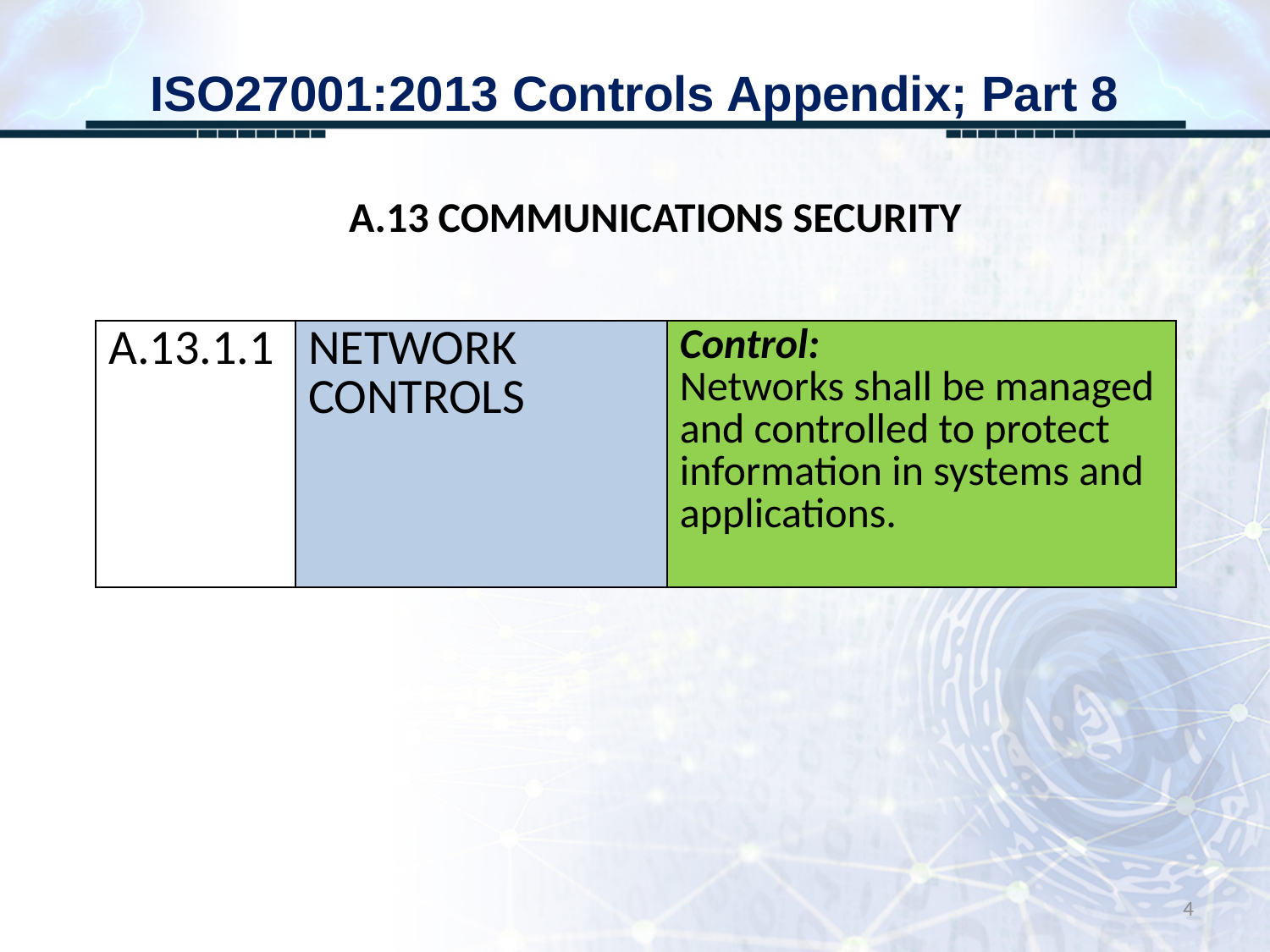

# ISO27001:2013 Controls Appendix; Part 8
A.13 COMMUNICATIONS SECURITY
| A.13.1.1 | NETWORK CONTROLS | Control: Networks shall be managed and controlled to protect information in systems and applications. |
| --- | --- | --- |
4